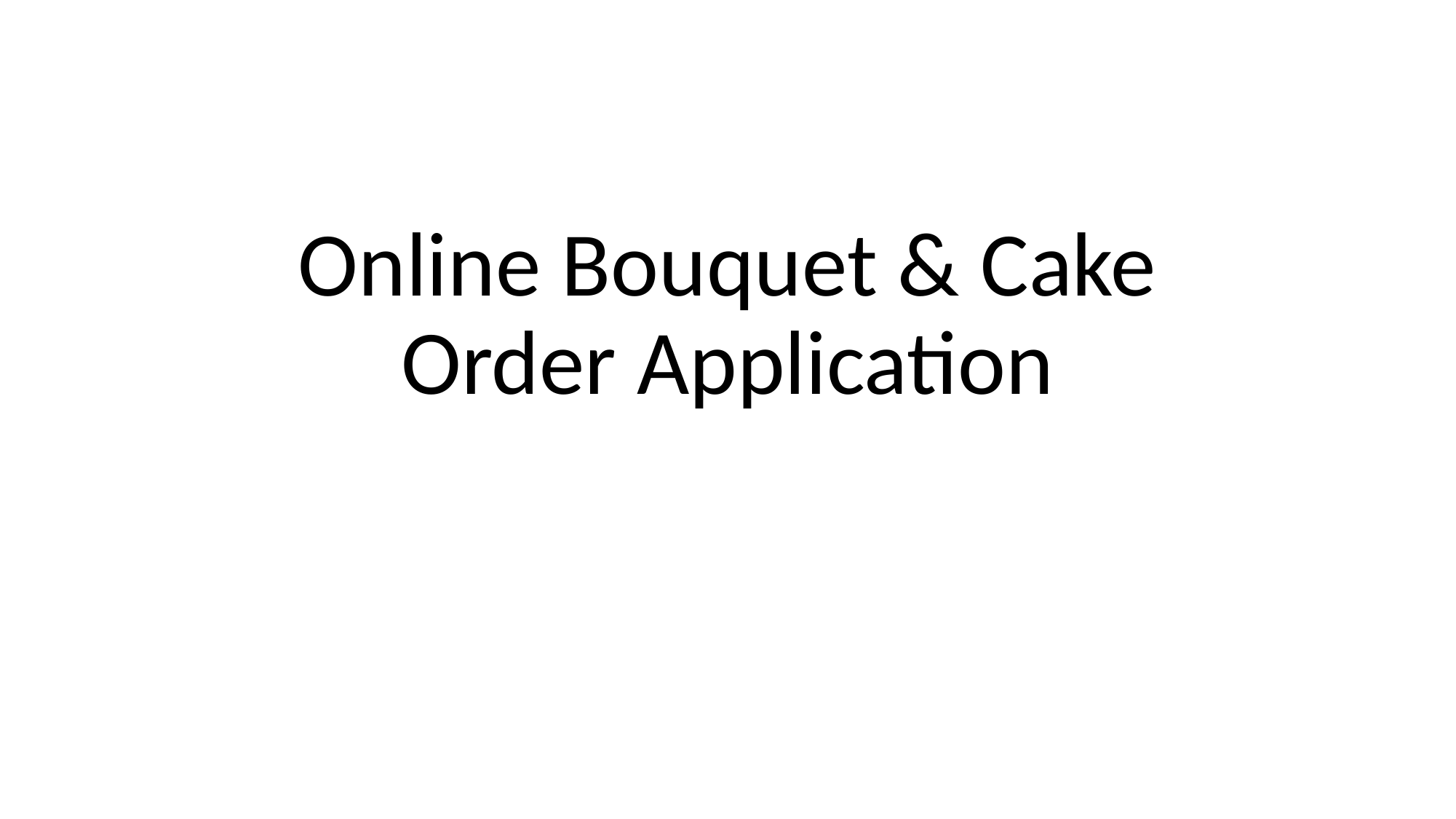

# Online Bouquet & Cake Order Application